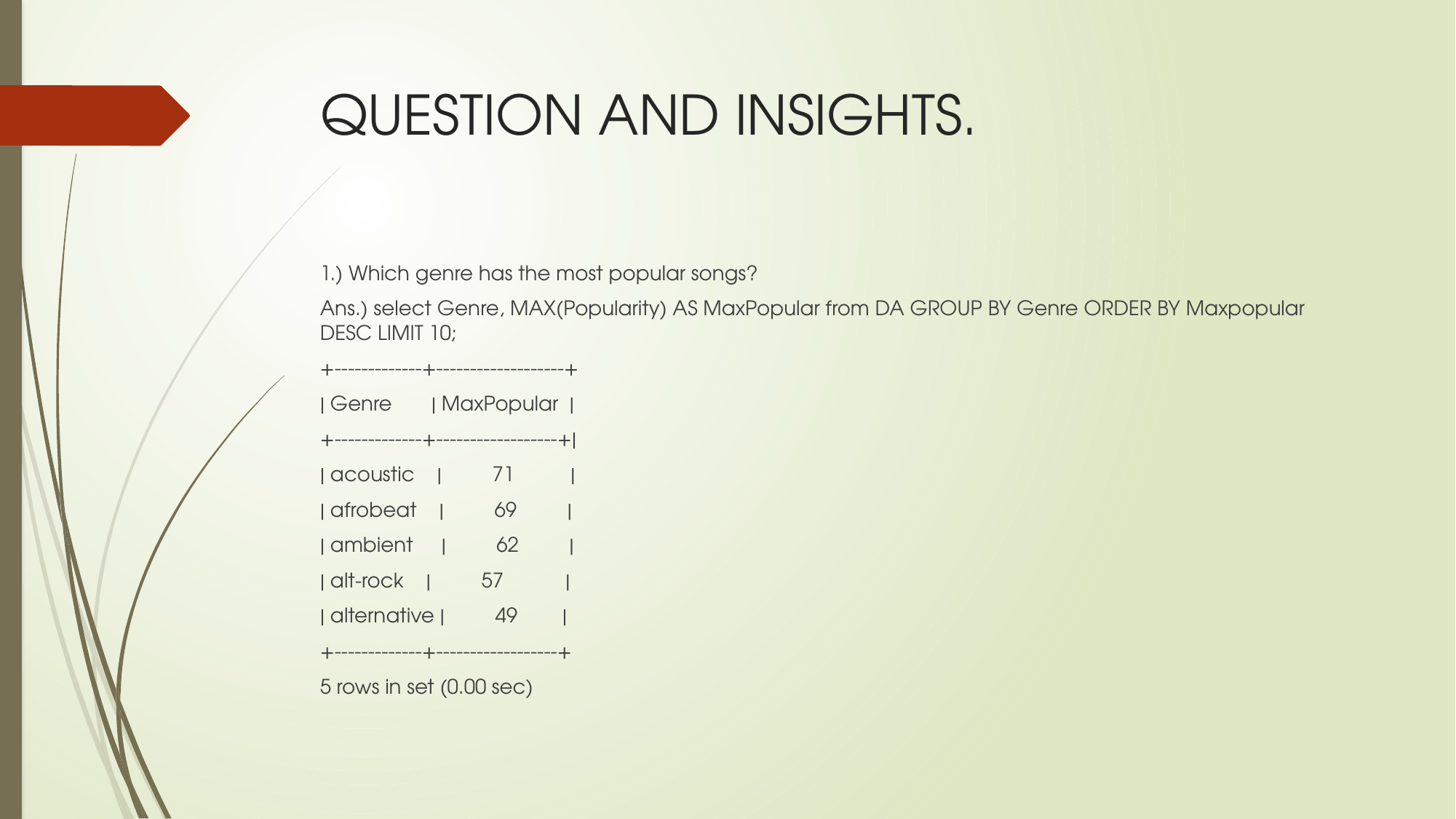

# QUESTION AND INSIGHTS.
1.) Which genre has the most popular songs?
Ans.) select Genre, MAX(Popularity) AS MaxPopular from DA GROUP BY Genre ORDER BY Maxpopular DESC LIMIT 10;
+-------------+-------------------+
| Genre       | MaxPopular  |
+-------------+------------------+|
| acoustic    |         71          |
| afrobeat    |         69         |
| ambient     |         62         |
| alt-rock    |         57           |
| alternative |         49        |
+-------------+------------------+
5 rows in set (0.00 sec)